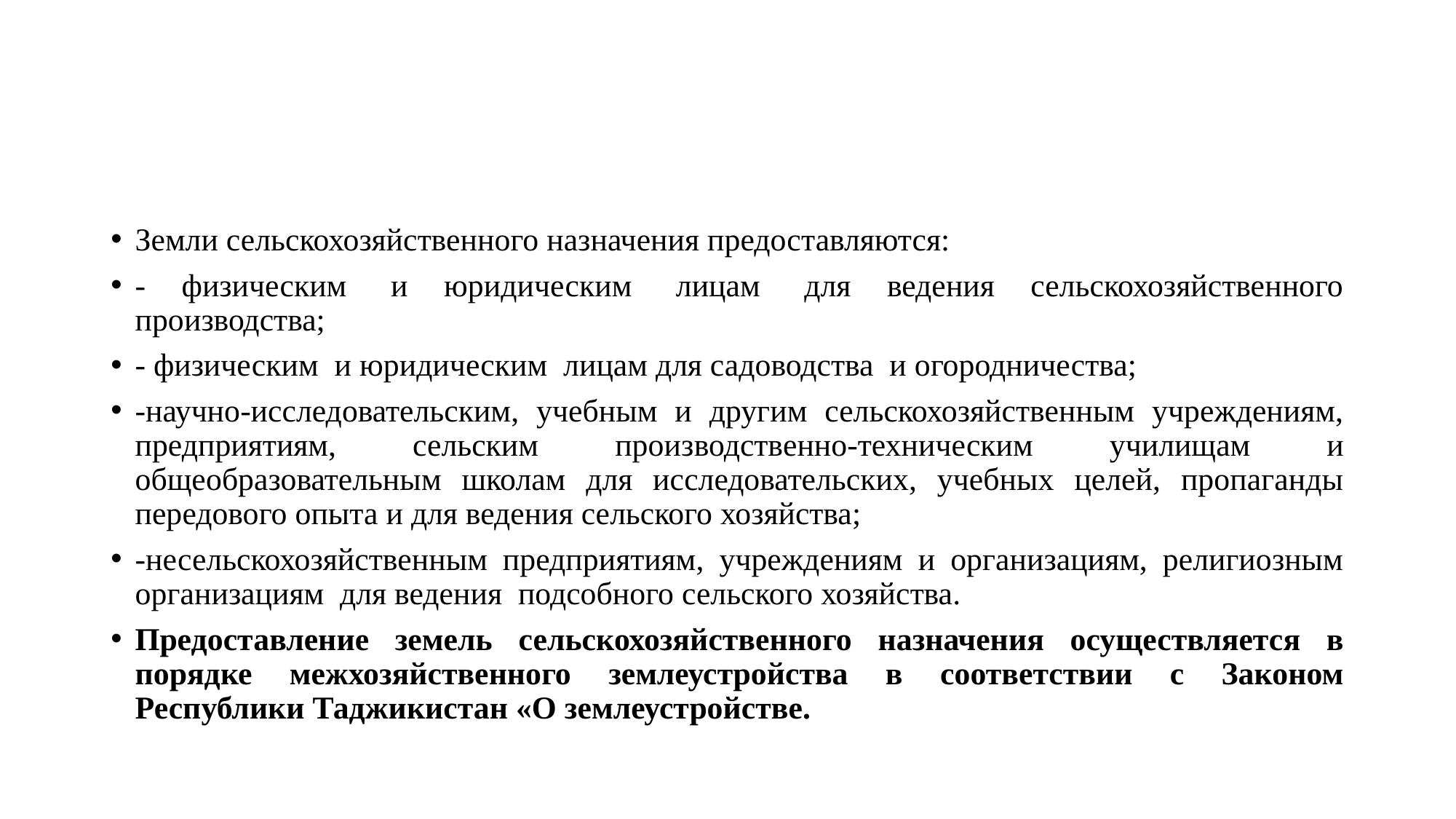

#
Земли сельскохозяйственного назначения предоставляются:
- физическим  и юридическим  лицам  для ведения сельскохозяйственного производства;
- физическим  и юридическим  лицам для садоводства  и огородничества;
-научно-исследовательским, учебным и другим сельскохозяйственным учреждениям, предприятиям, сельским произ­водственно-техническим училищам и общеобразовательным школам для исследовательских, учебных целей, пропаганды передового опыта и для ведения сельского хозяйства;
-несельскохозяйственным предприятиям, учреждениям и организациям, религиозным организациям  для ведения  подсобного сельского хозяйства.
Предоставление земель сельскохозяйственного назначения осуществляется в порядке межхозяйственного землеустройства в соответствии с Законом Республики Таджикистан «О землеустройстве.